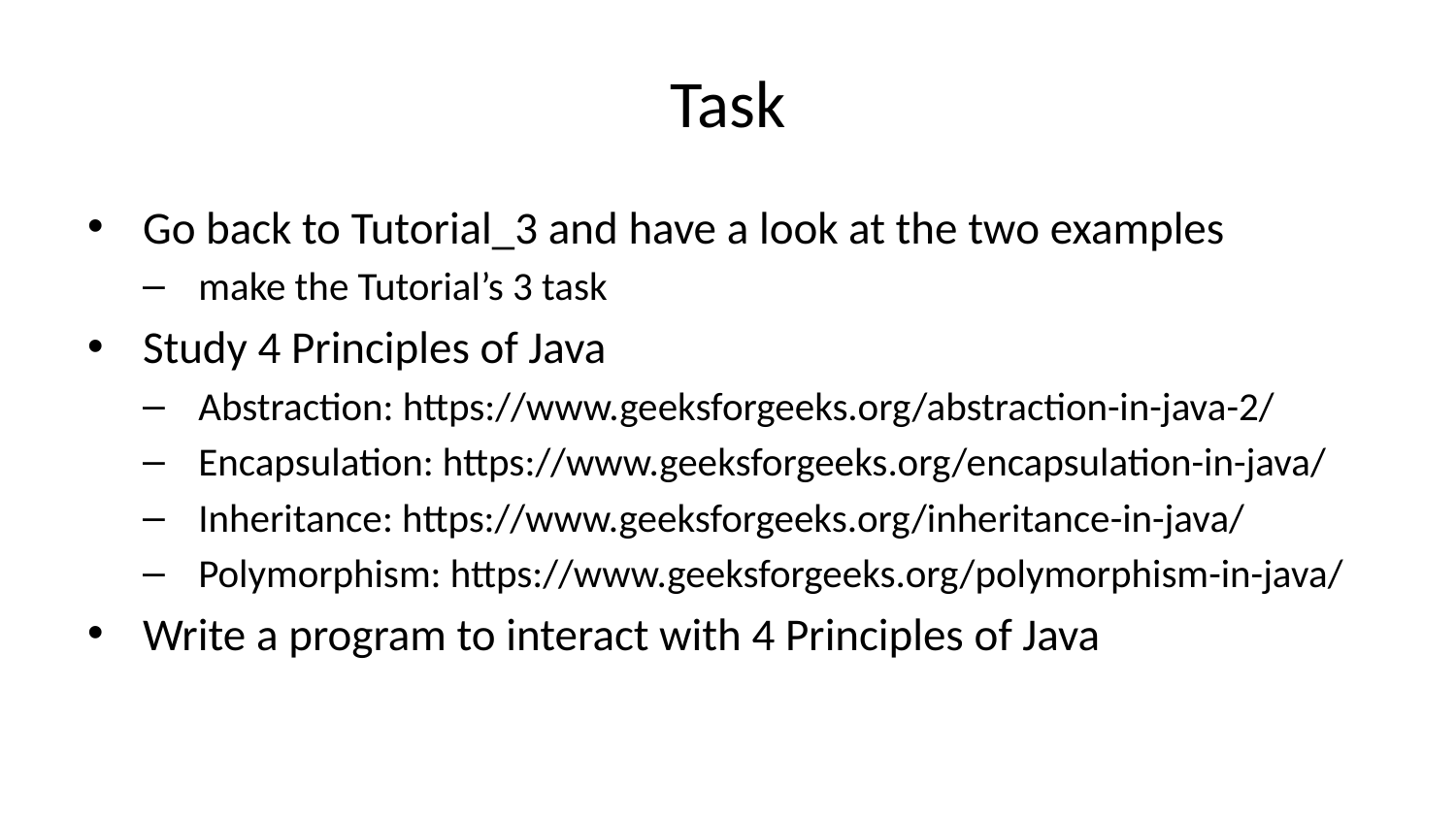

# Task
Go back to Tutorial_3 and have a look at the two examples
make the Tutorial’s 3 task
Study 4 Principles of Java
Abstraction: https://www.geeksforgeeks.org/abstraction-in-java-2/
Encapsulation: https://www.geeksforgeeks.org/encapsulation-in-java/
Inheritance: https://www.geeksforgeeks.org/inheritance-in-java/
Polymorphism: https://www.geeksforgeeks.org/polymorphism-in-java/
Write a program to interact with 4 Principles of Java